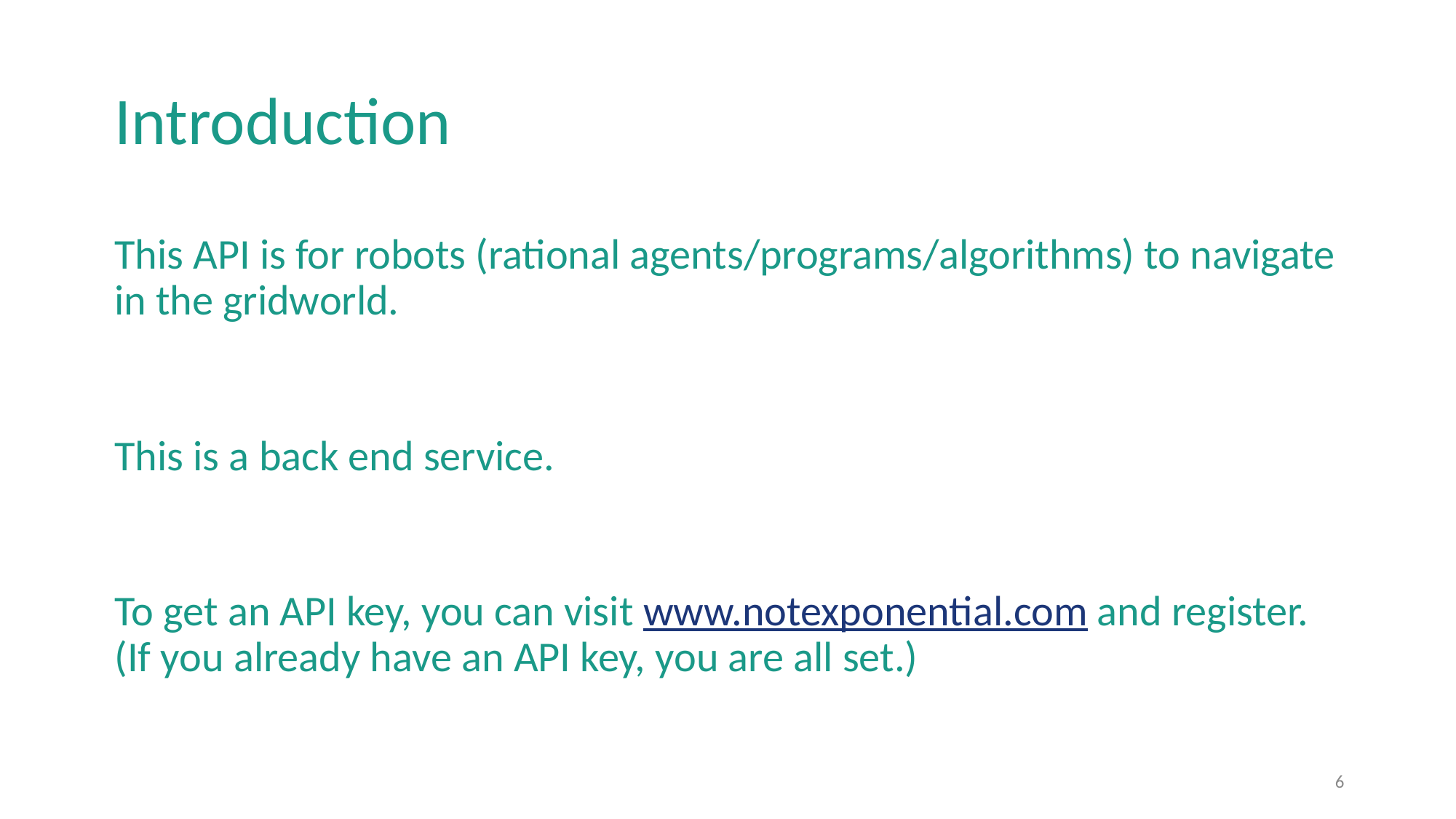

# Introduction
This API is for robots (rational agents/programs/algorithms) to navigate in the gridworld.

This is a back end service.

To get an API key, you can visit www.notexponential.com and register. (If you already have an API key, you are all set.)
6